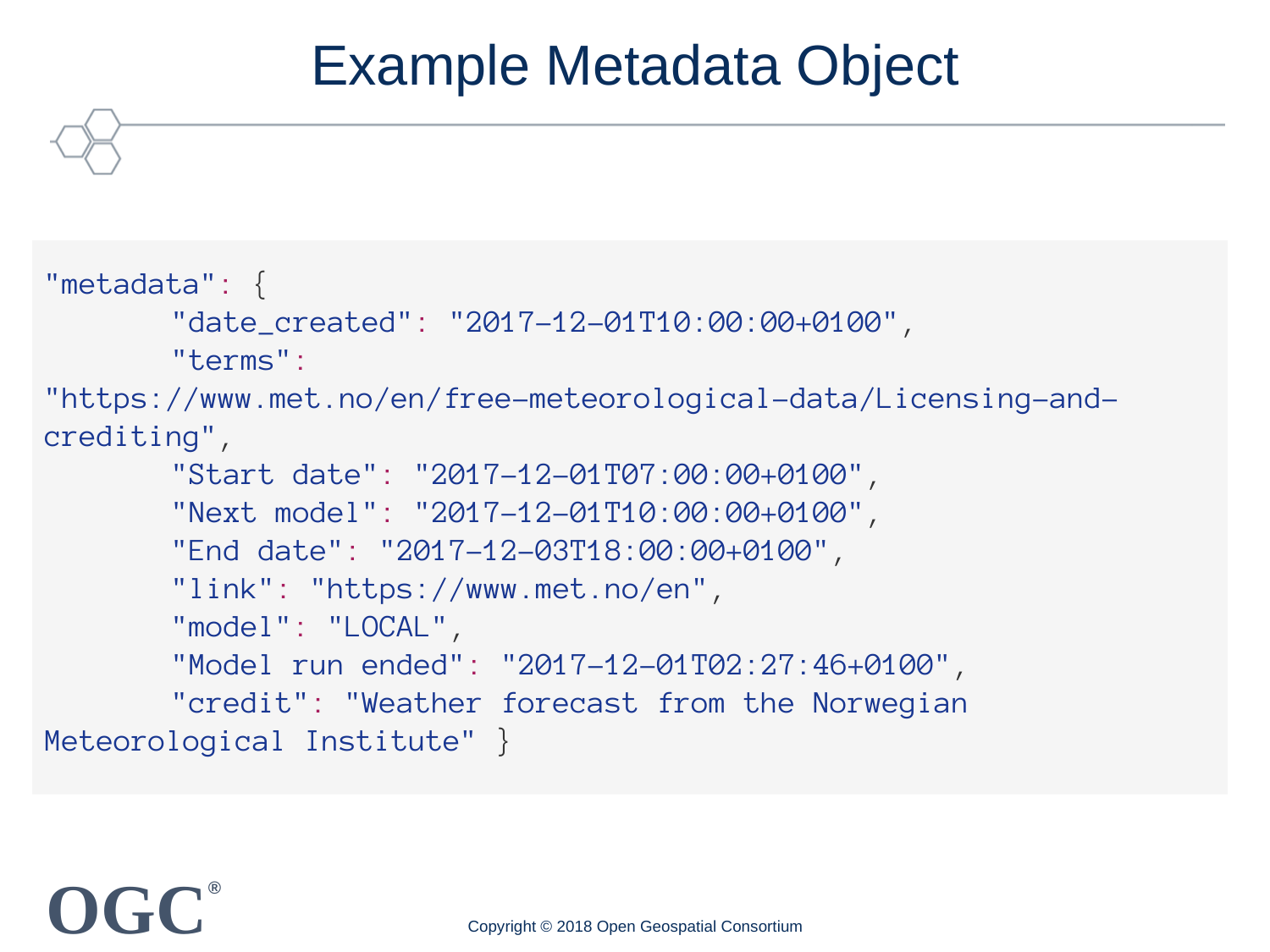

# Example Metadata Object
"metadata": {
	"date_created": "2017-12-01T10:00:00+0100",
	"terms": "https://www.met.no/en/free-meteorological-data/Licensing-and-crediting",
	"Start date": "2017-12-01T07:00:00+0100",
	"Next model": "2017-12-01T10:00:00+0100",
	"End date": "2017-12-03T18:00:00+0100",
	"link": "https://www.met.no/en",
	"model": "LOCAL",
	"Model run ended": "2017-12-01T02:27:46+0100",
	"credit": "Weather forecast from the Norwegian Meteorological Institute" }
Copyright © 2018 Open Geospatial Consortium